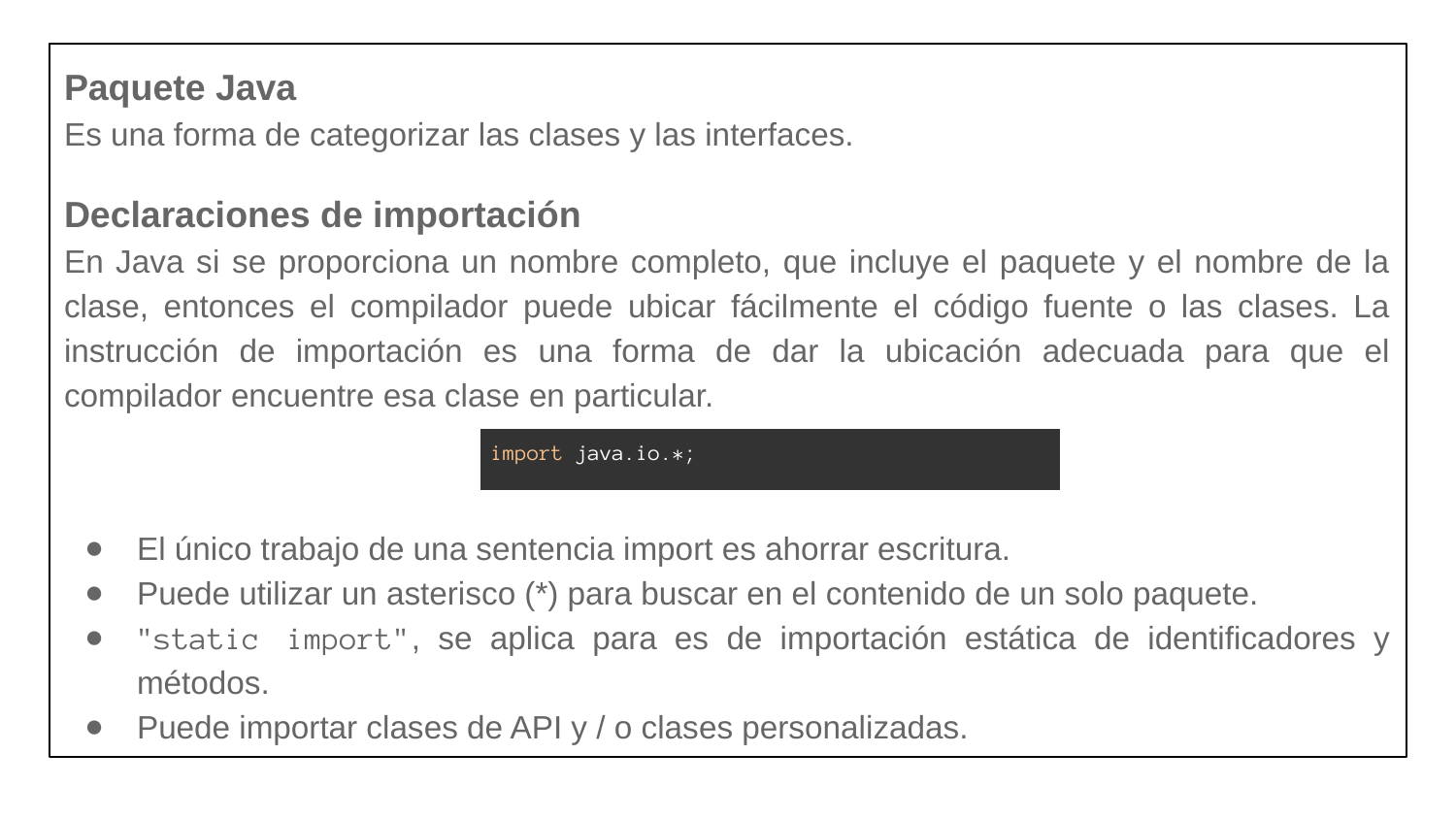

Paquete Java
Es una forma de categorizar las clases y las interfaces.
Declaraciones de importación
En Java si se proporciona un nombre completo, que incluye el paquete y el nombre de la clase, entonces el compilador puede ubicar fácilmente el código fuente o las clases. La instrucción de importación es una forma de dar la ubicación adecuada para que el compilador encuentre esa clase en particular.

El único trabajo de una sentencia import es ahorrar escritura.
Puede utilizar un asterisco (*) para buscar en el contenido de un solo paquete.
"static import", se aplica para es de importación estática de identificadores y métodos.
Puede importar clases de API y / o clases personalizadas.

| import java.io.\*; |
| --- |